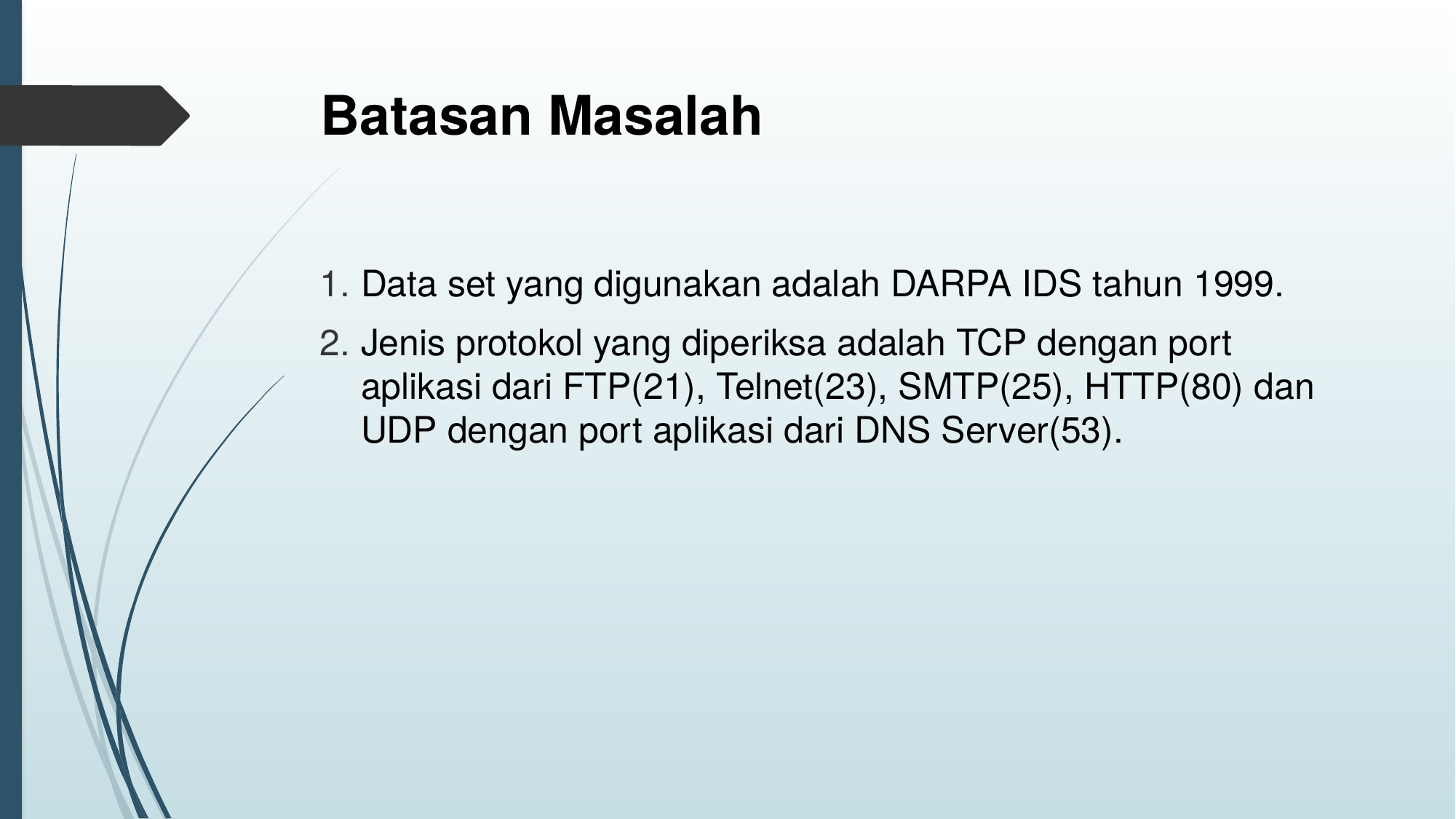

# Batasan Masalah
Data set yang digunakan adalah DARPA IDS tahun 1999.
Jenis protokol yang diperiksa adalah TCP dengan port aplikasi dari FTP(21), Telnet(23), SMTP(25), HTTP(80) dan UDP dengan port aplikasi dari DNS Server(53).